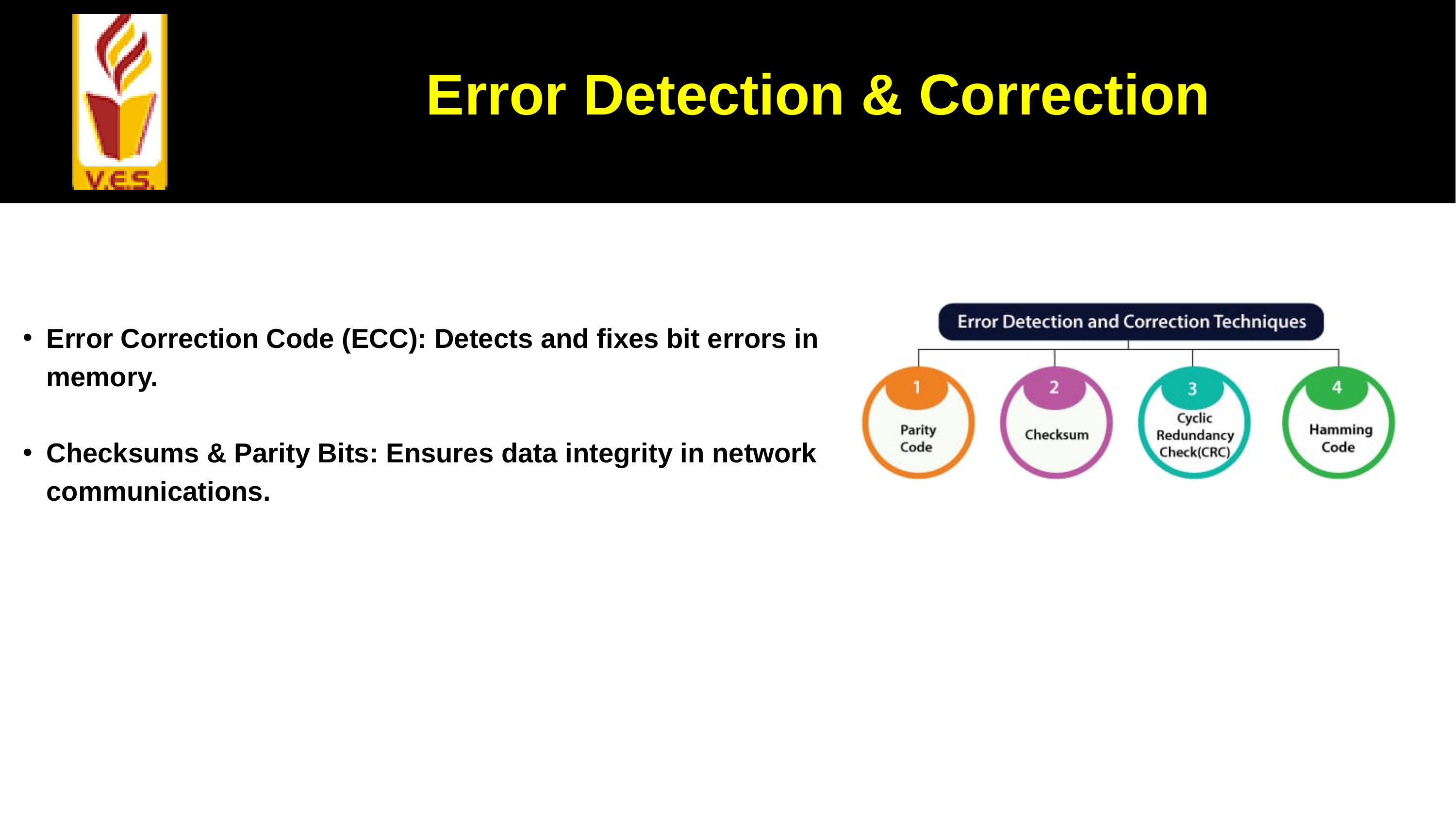

Error Detection & Correction

Error Correction Code (ECC): Detects and fixes bit errors in memory.

Checksums & Parity Bits: Ensures data integrity in network communications.